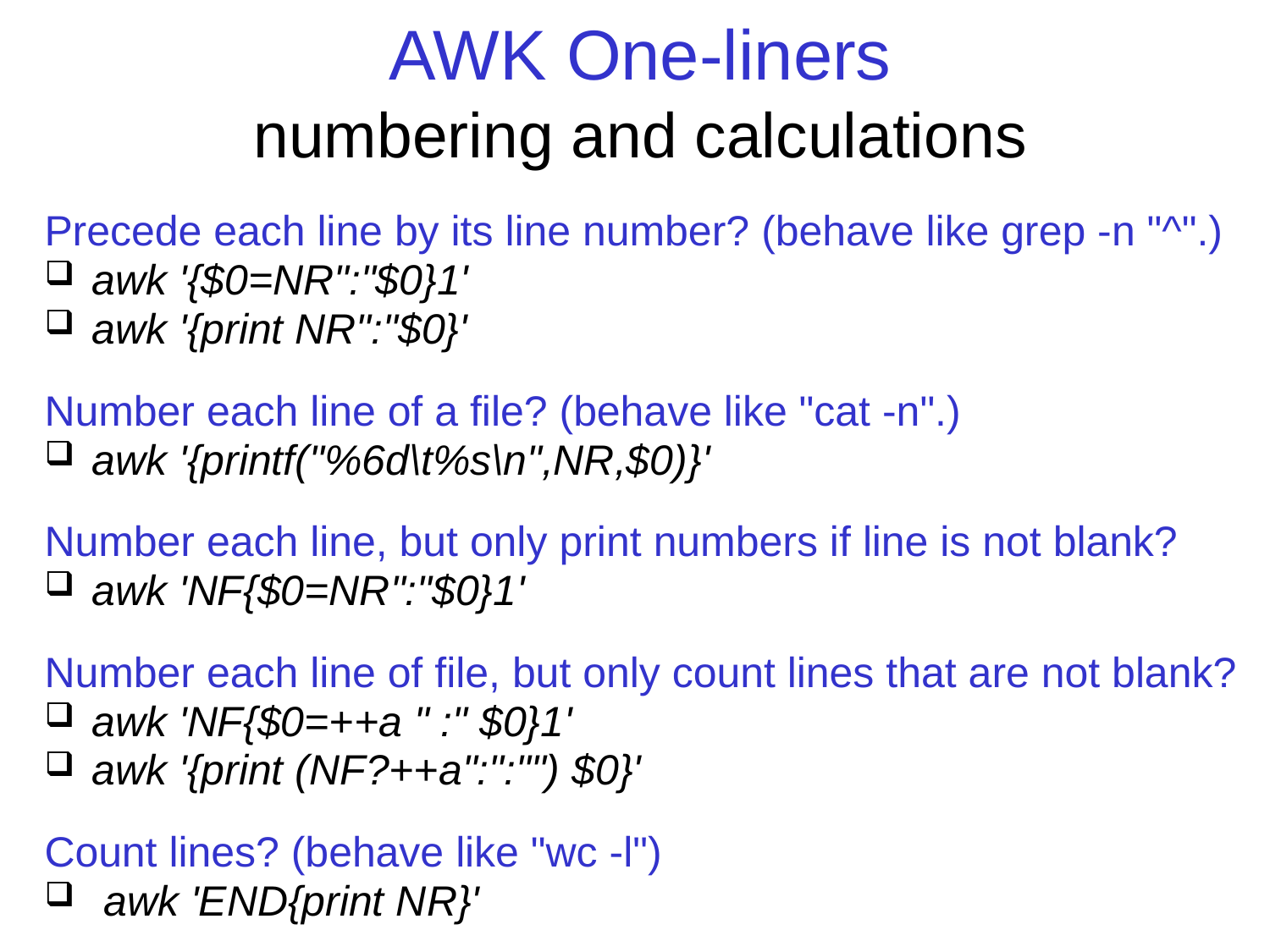

# AWK One-liners numbering and calculations

Precede each line by its line number? (behave like grep -n "^".)
awk '{$0=NR":"$0}1'
awk '{print NR":"$0}'

Number each line of a file? (behave like "cat -n".)
awk '{printf("%6d\t%s\n",NR,$0)}'

Number each line, but only print numbers if line is not blank?
awk 'NF{$0=NR":"$0}1'

Number each line of file, but only count lines that are not blank?
awk 'NF{$0=++a " :" $0}1'
awk '{print (NF?++a":":"") $0}'

Count lines? (behave like "wc -l")
 awk 'END{print NR}'